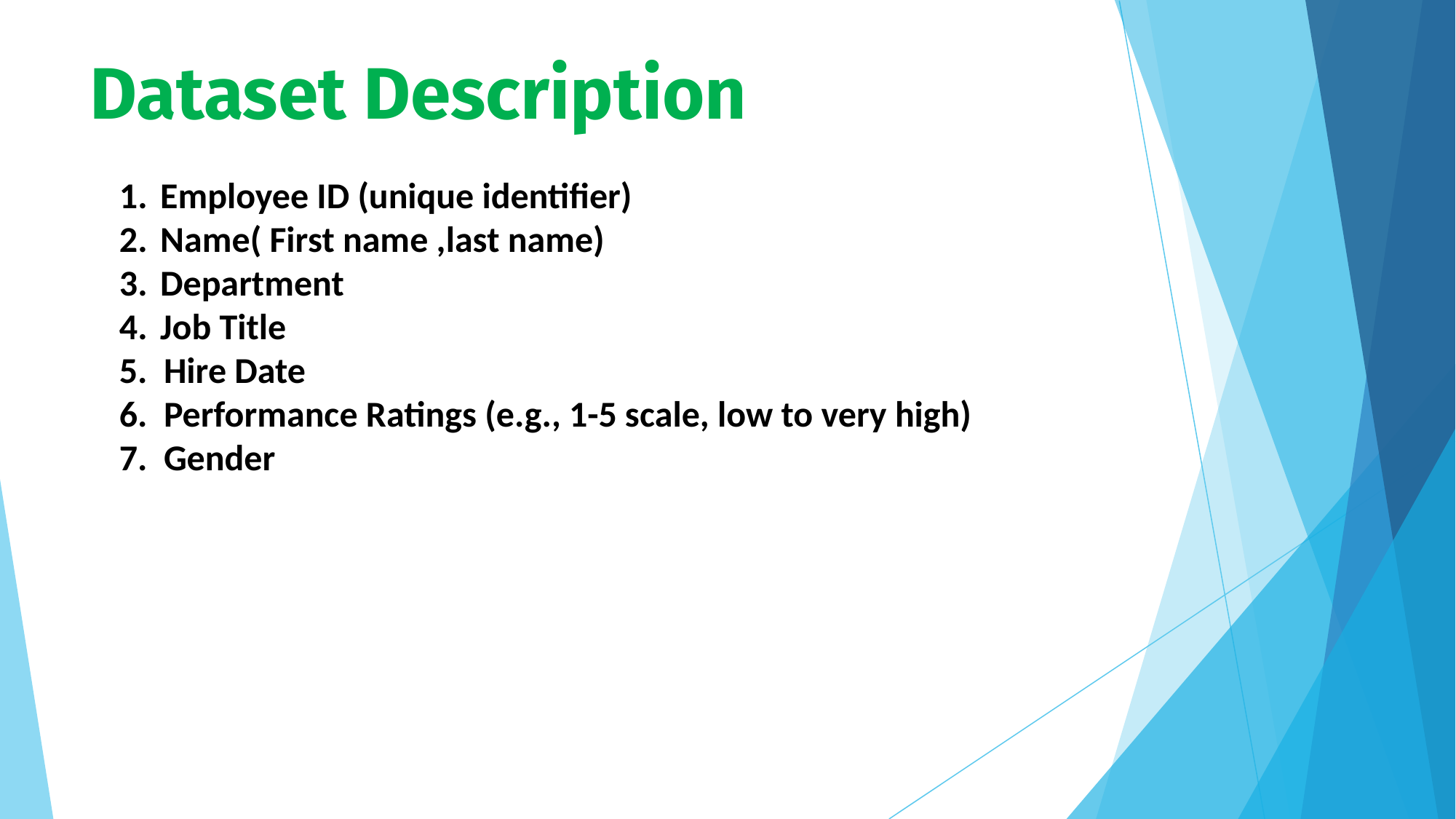

# Dataset Description
Employee ID (unique identifier)
Name( First name ,last name)
Department
Job Title
5.  Hire Date
6.  Performance Ratings (e.g., 1-5 scale, low to very high)
7.  Gender